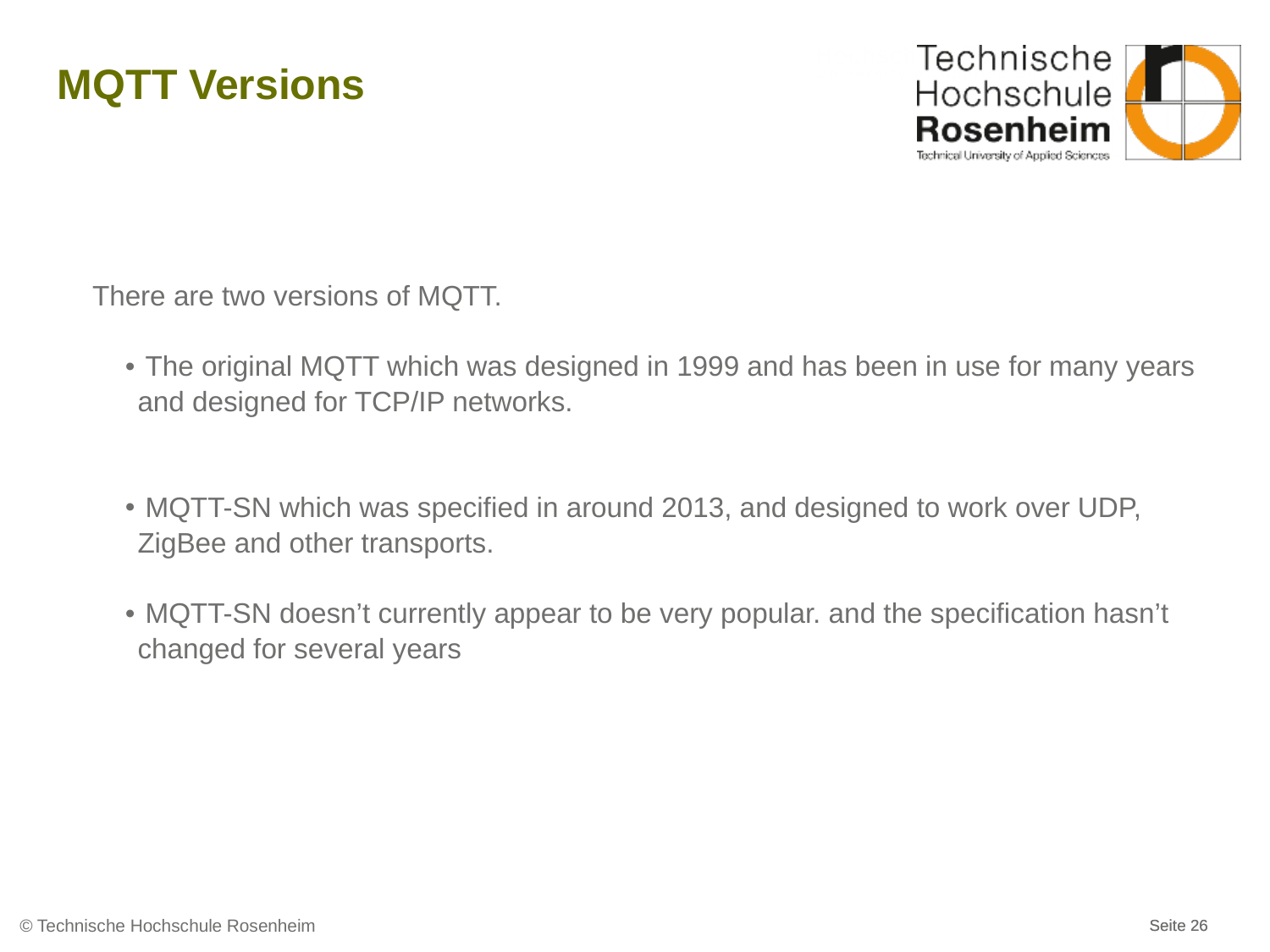

# MQTT Versions
 There are two versions of MQTT.

 The original MQTT which was designed in 1999 and has been in use for many years and designed for TCP/IP networks.

 MQTT-SN which was specified in around 2013, and designed to work over UDP, ZigBee and other transports.

 MQTT-SN doesn’t currently appear to be very popular. and the specification hasn’t changed for several years